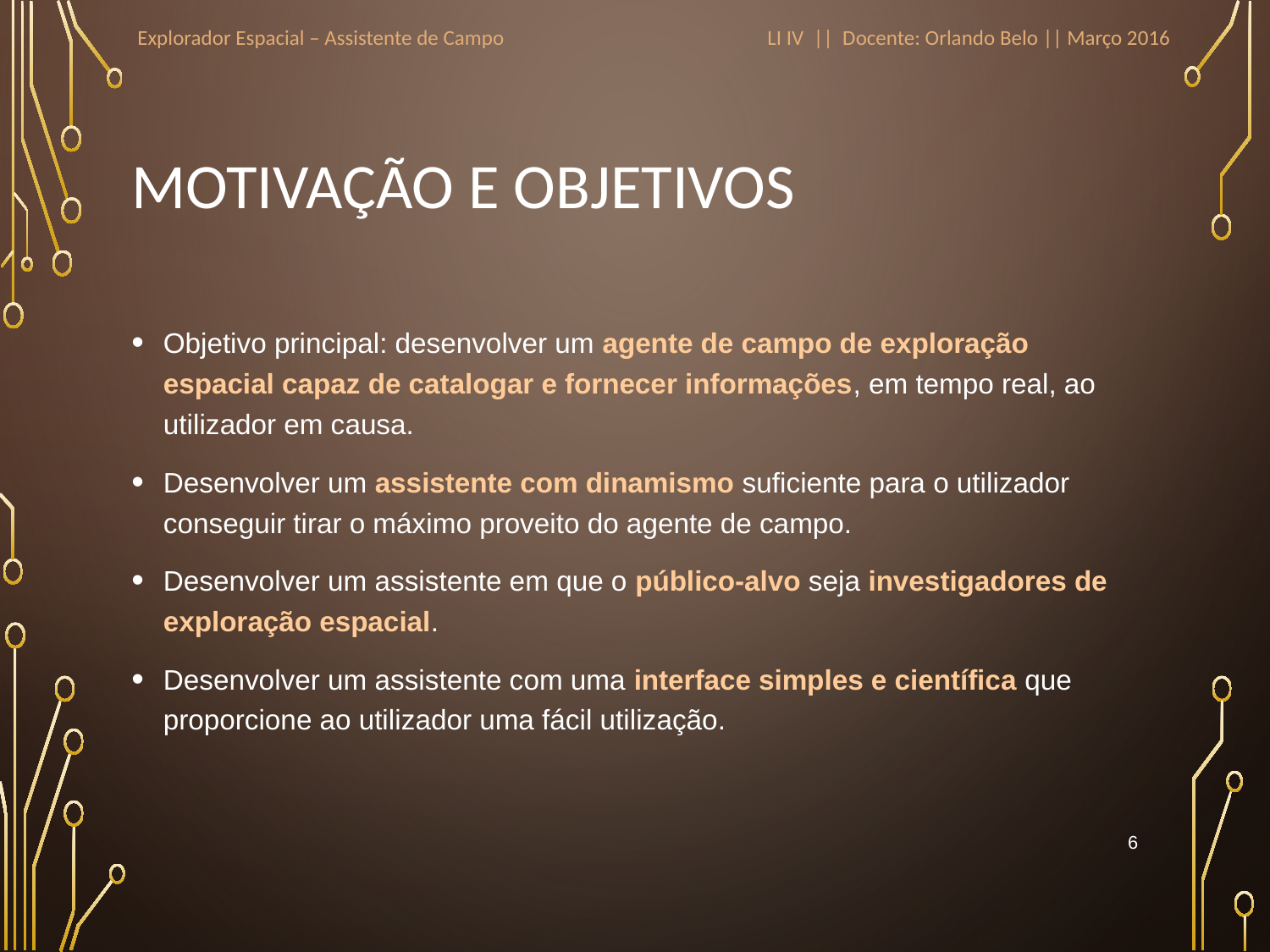

Explorador Espacial – Assistente de Campo
LI IV  ||  Docente: Orlando Belo || Março 2016
# Motivação e Objetivos
Objetivo principal: desenvolver um agente de campo de exploração espacial capaz de catalogar e fornecer informações, em tempo real, ao utilizador em causa.
Desenvolver um assistente com dinamismo suficiente para o utilizador conseguir tirar o máximo proveito do agente de campo.
Desenvolver um assistente em que o público-alvo seja investigadores de exploração espacial.
Desenvolver um assistente com uma interface simples e científica que proporcione ao utilizador uma fácil utilização.
6